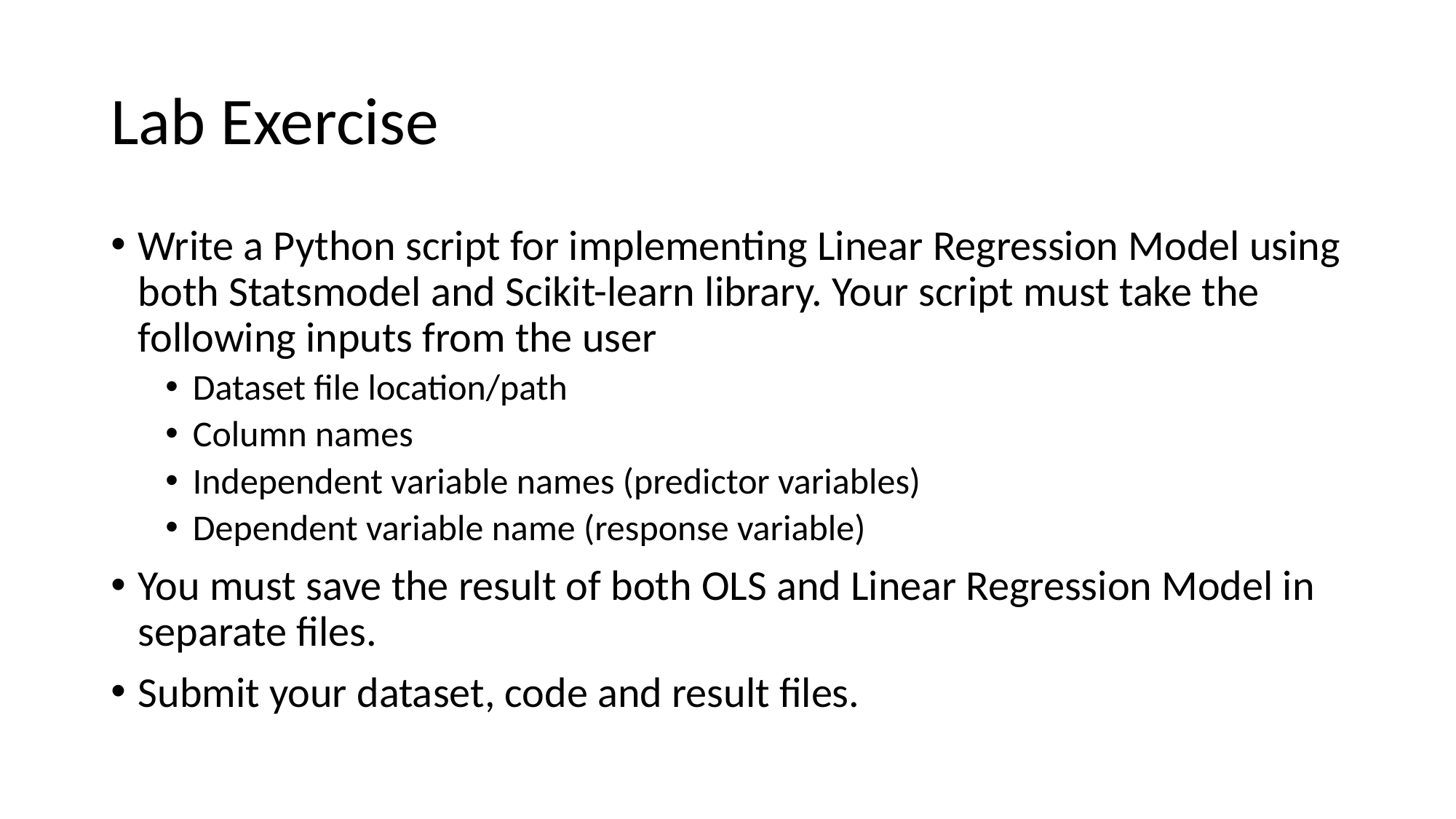

# Lab Exercise
Write a Python script for implementing Linear Regression Model using both Statsmodel and Scikit-learn library. Your script must take the following inputs from the user
Dataset file location/path
Column names
Independent variable names (predictor variables)
Dependent variable name (response variable)
You must save the result of both OLS and Linear Regression Model in separate files.
Submit your dataset, code and result files.